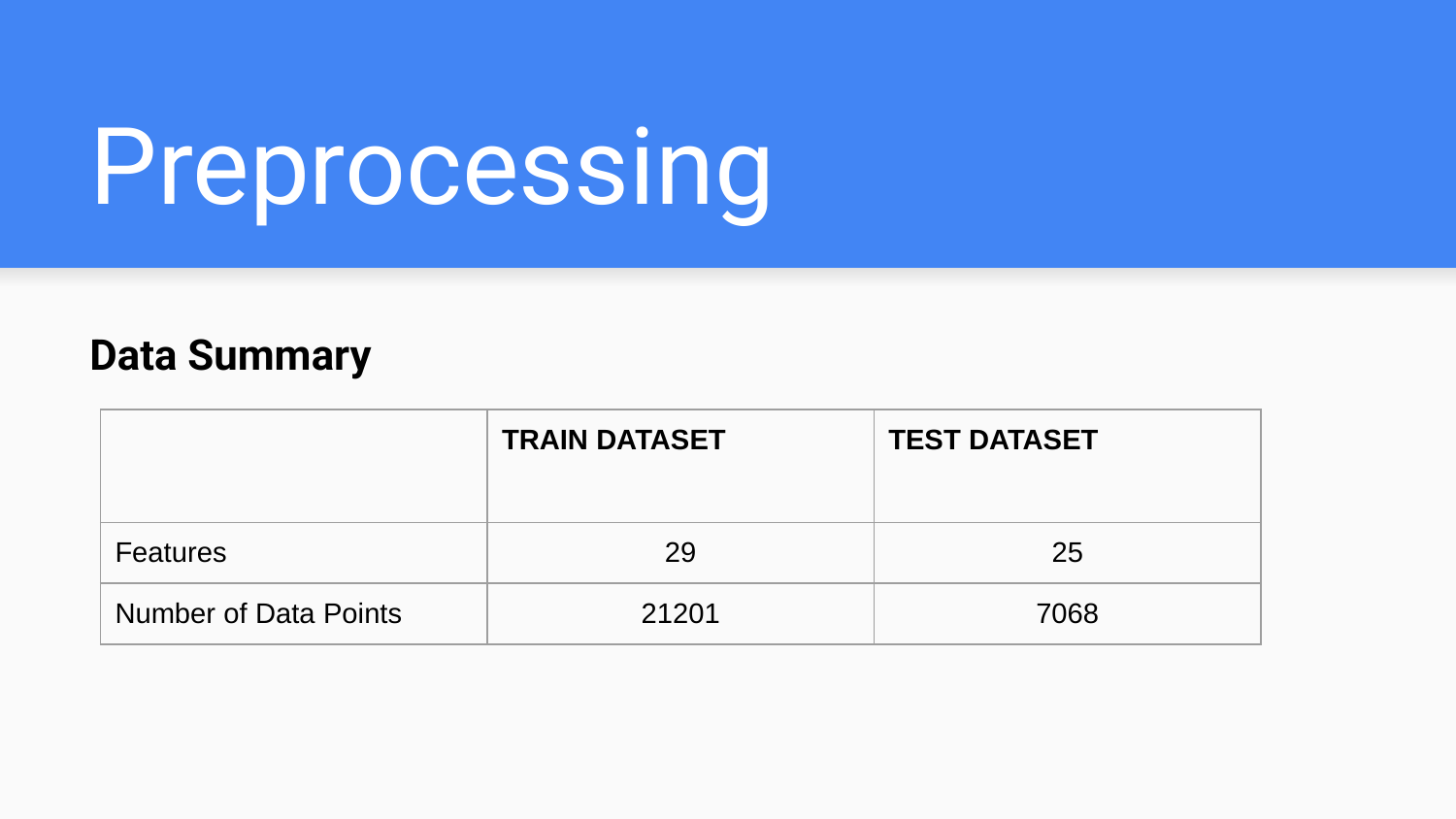

# Preprocessing
Data Summary
|  | TRAIN DATASET | TEST DATASET |
| --- | --- | --- |
| Features | 29 | 25 |
| Number of Data Points | 21201 | 7068 |